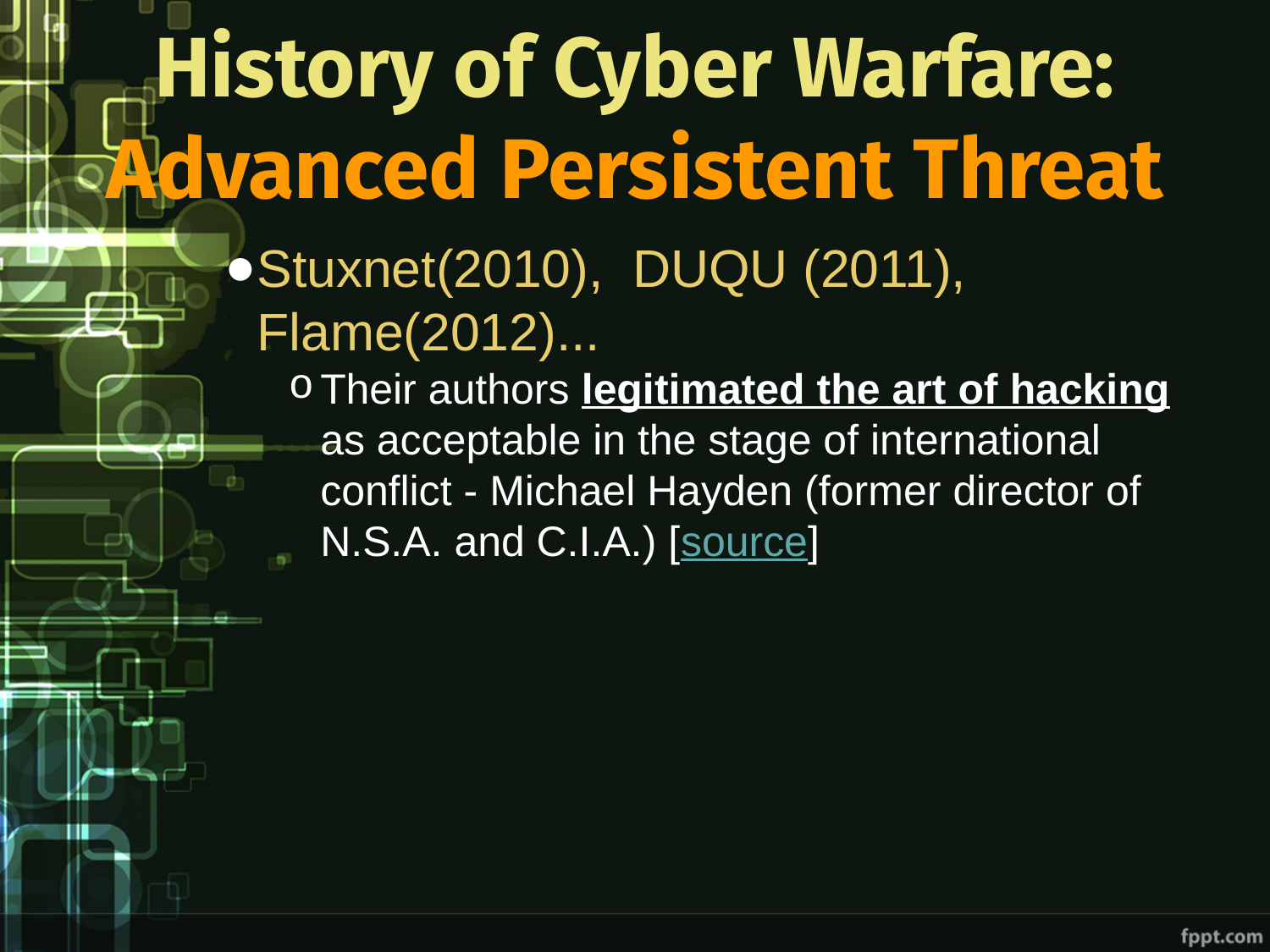

# History of Cyber Warfare: Advanced Persistent Threat
Stuxnet(2010),  DUQU (2011), Flame(2012)...
Their authors legitimated the art of hacking as acceptable in the stage of international conflict - Michael Hayden (former director of N.S.A. and C.I.A.) [source]